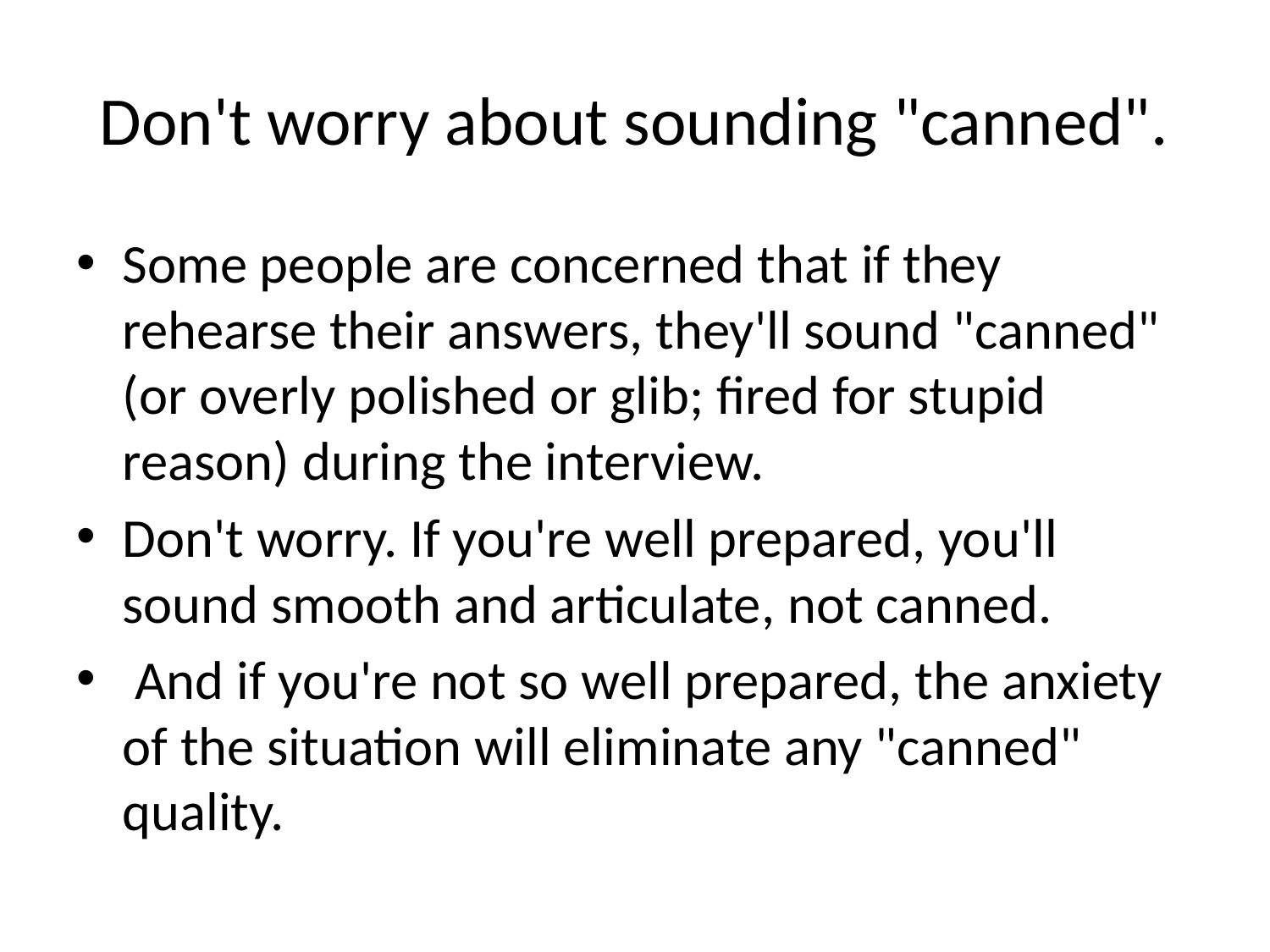

# Don't worry about sounding "canned".
Some people are concerned that if they rehearse their answers, they'll sound "canned" (or overly polished or glib; fired for stupid reason) during the interview.
Don't worry. If you're well prepared, you'll sound smooth and articulate, not canned.
 And if you're not so well prepared, the anxiety of the situation will eliminate any "canned" quality.